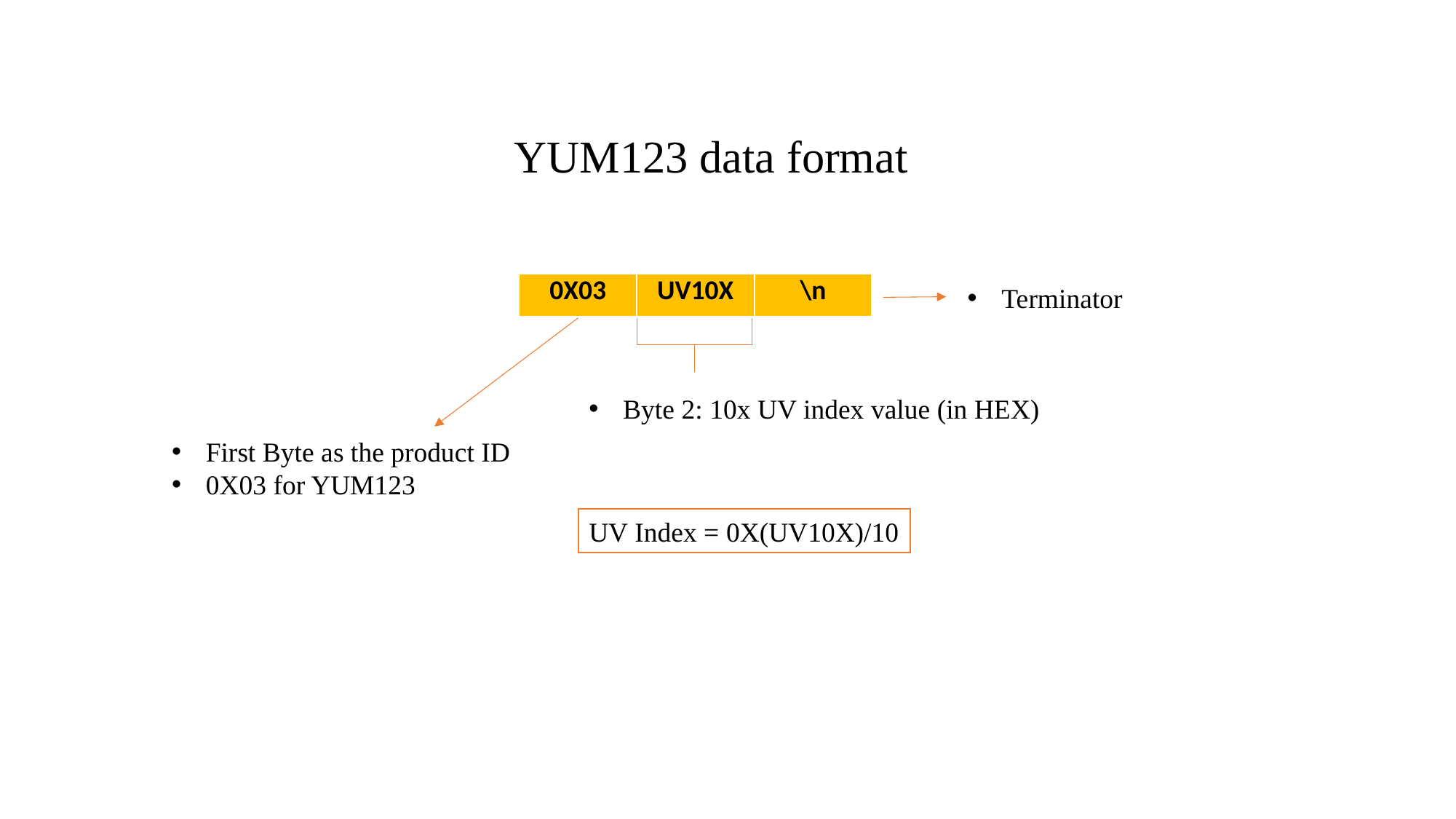

YUM123 data format
| 0X03 | UV10X | \n |
| --- | --- | --- |
Terminator

Byte 2: 10x UV index value (in HEX)
First Byte as the product ID
0X03 for YUM123
UV Index = 0X(UV10X)/10